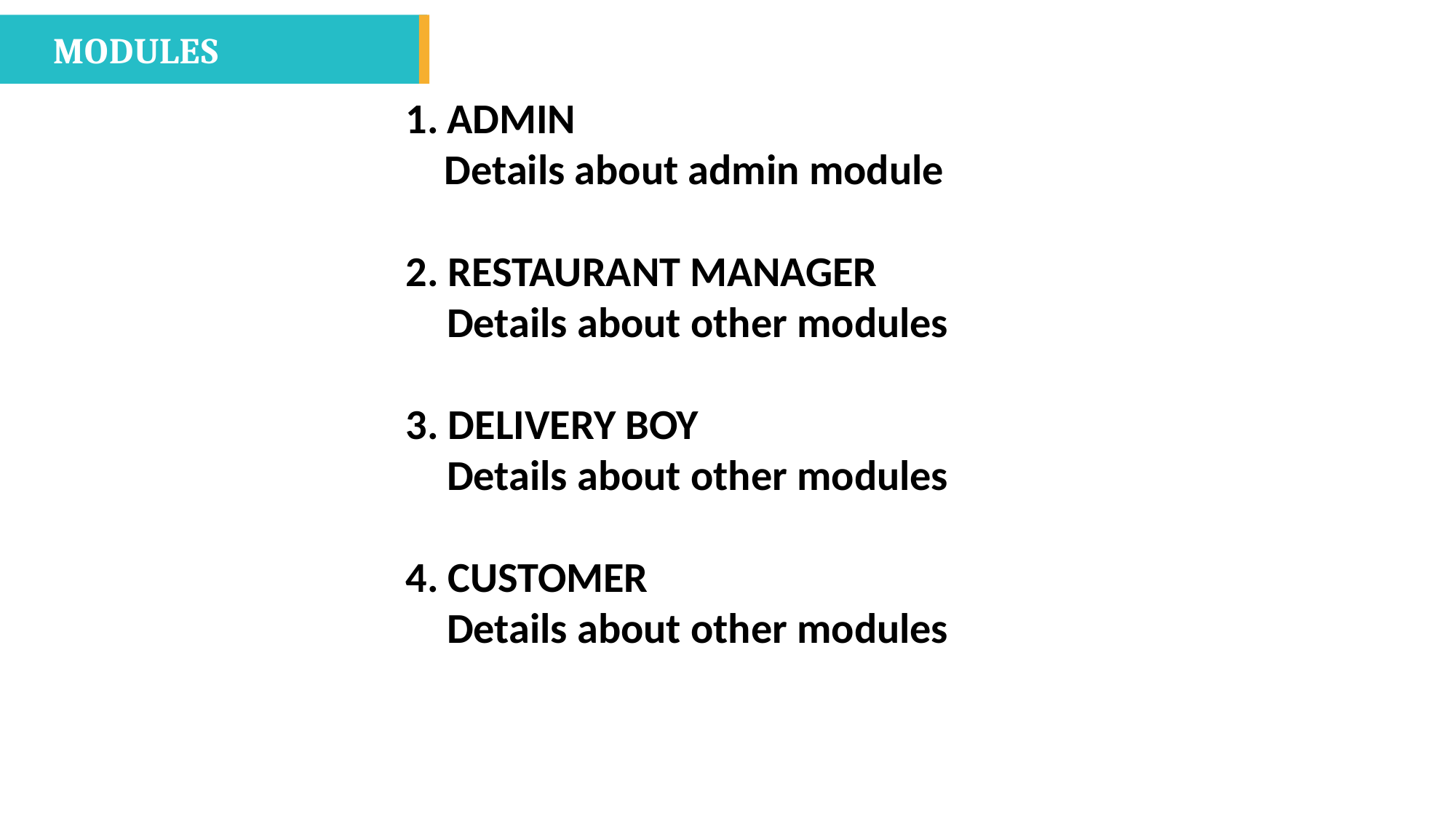

MODULES
ADMIN
    Details about admin module

2. RESTAURANT MANAGER
	Details about other modules

3. DELIVERY BOY
	Details about other modules

4. CUSTOMER
	Details about other modules